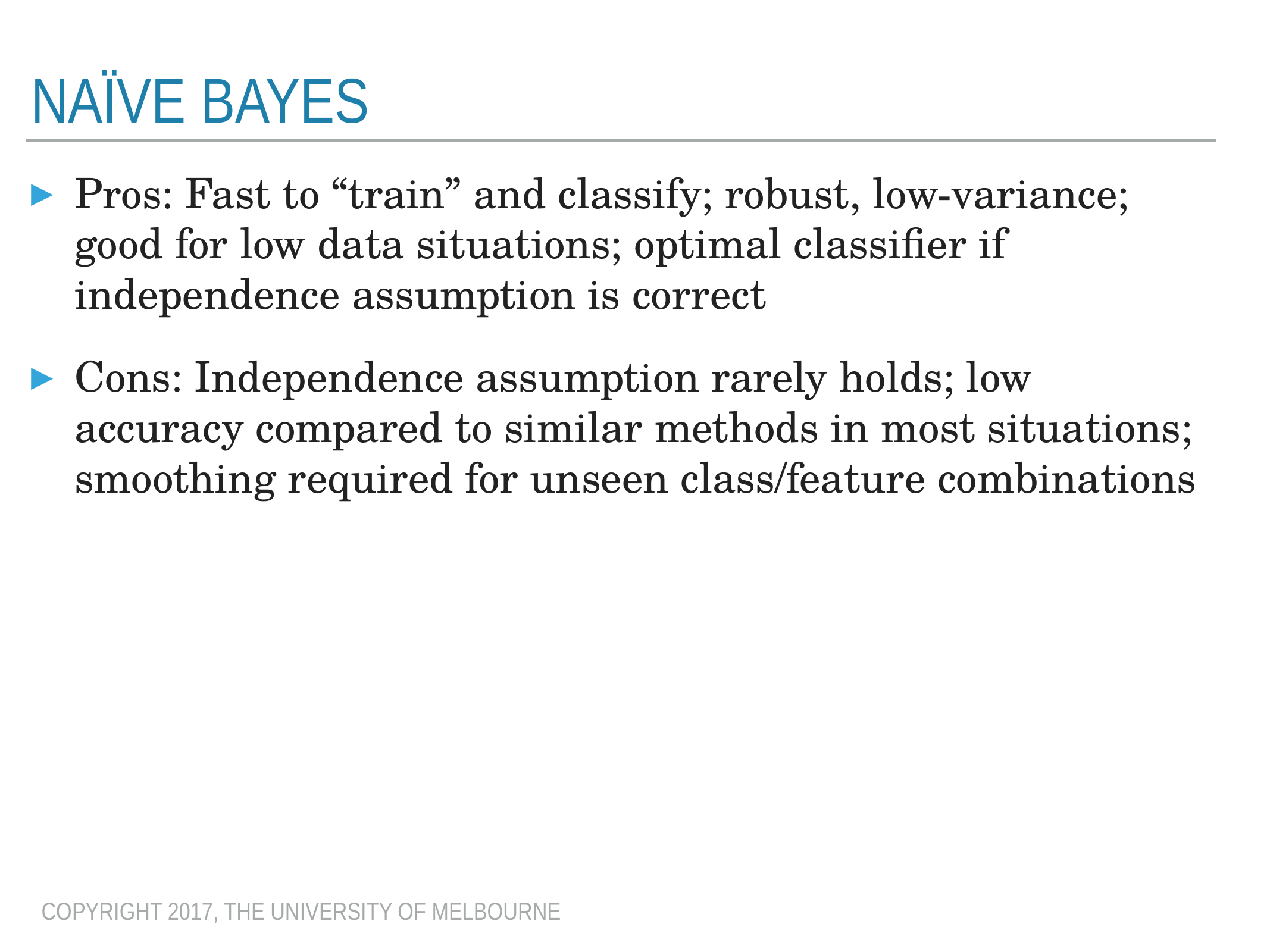

# Naïve Bayes
Pros: Fast to “train” and classify; robust, low-variance; good for low data situations; optimal classifier if independence assumption is correct
Cons: Independence assumption rarely holds; low accuracy compared to similar methods in most situations; smoothing required for unseen class/feature combinations